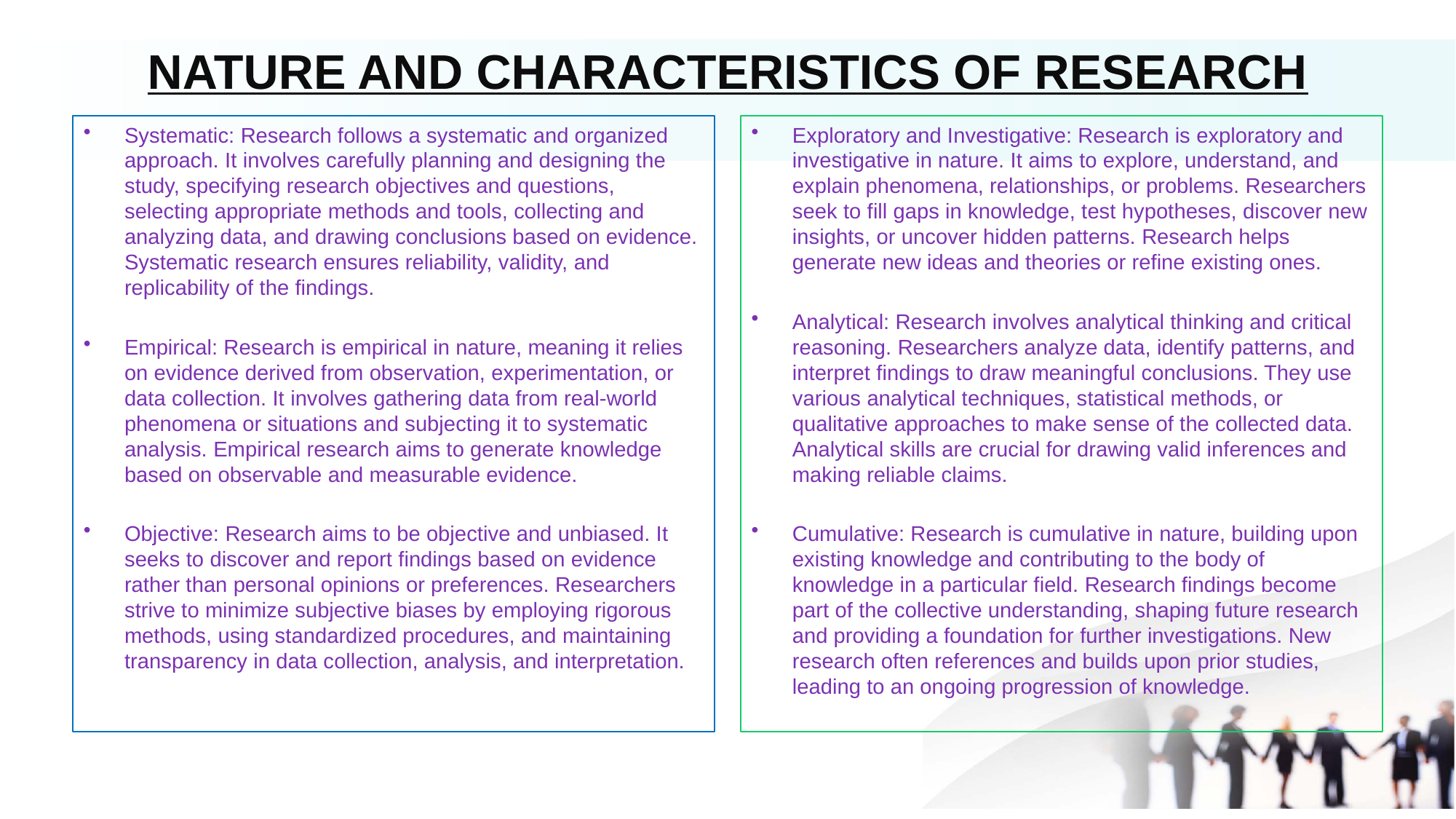

# NATURE AND CHARACTERISTICS OF RESEARCH
Systematic: Research follows a systematic and organized approach. It involves carefully planning and designing the study, specifying research objectives and questions, selecting appropriate methods and tools, collecting and analyzing data, and drawing conclusions based on evidence. Systematic research ensures reliability, validity, and replicability of the findings.

Empirical: Research is empirical in nature, meaning it relies on evidence derived from observation, experimentation, or data collection. It involves gathering data from real-world phenomena or situations and subjecting it to systematic analysis. Empirical research aims to generate knowledge based on observable and measurable evidence.

Objective: Research aims to be objective and unbiased. It seeks to discover and report findings based on evidence rather than personal opinions or preferences. Researchers strive to minimize subjective biases by employing rigorous methods, using standardized procedures, and maintaining transparency in data collection, analysis, and interpretation.
Exploratory and Investigative: Research is exploratory and investigative in nature. It aims to explore, understand, and explain phenomena, relationships, or problems. Researchers seek to fill gaps in knowledge, test hypotheses, discover new insights, or uncover hidden patterns. Research helps generate new ideas and theories or refine existing ones.

Analytical: Research involves analytical thinking and critical reasoning. Researchers analyze data, identify patterns, and interpret findings to draw meaningful conclusions. They use various analytical techniques, statistical methods, or qualitative approaches to make sense of the collected data. Analytical skills are crucial for drawing valid inferences and making reliable claims.

Cumulative: Research is cumulative in nature, building upon existing knowledge and contributing to the body of knowledge in a particular field. Research findings become part of the collective understanding, shaping future research and providing a foundation for further investigations. New research often references and builds upon prior studies, leading to an ongoing progression of knowledge.